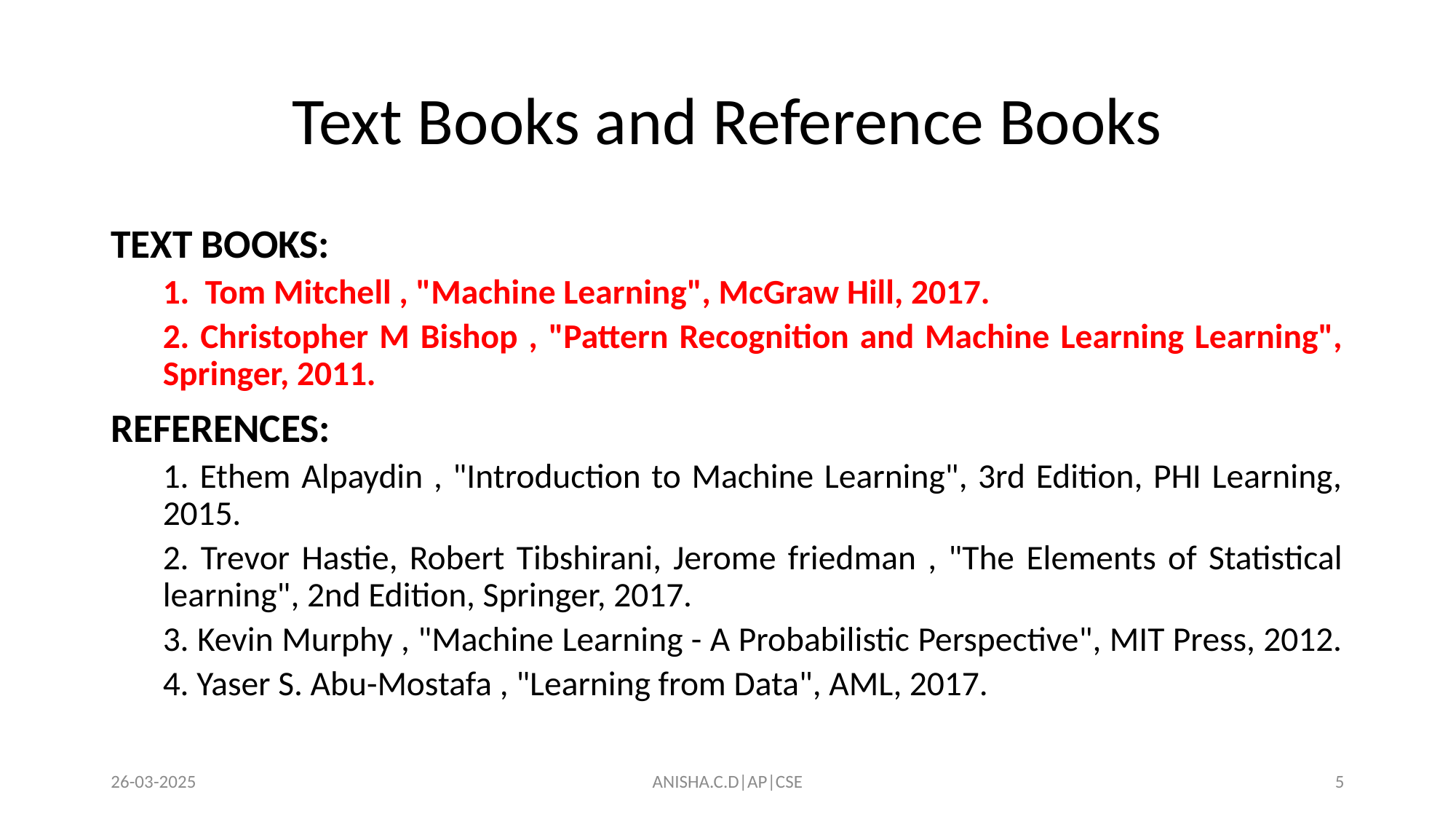

# Text Books and Reference Books
TEXT BOOKS:
1.  Tom Mitchell , "Machine Learning", McGraw Hill, 2017.
2. Christopher M Bishop , "Pattern Recognition and Machine Learning Learning", Springer, 2011.
REFERENCES:
1. Ethem Alpaydin , "Introduction to Machine Learning", 3rd Edition, PHI Learning, 2015.
2. Trevor Hastie, Robert Tibshirani, Jerome friedman , "The Elements of Statistical learning", 2nd Edition, Springer, 2017.
3. Kevin Murphy , "Machine Learning - A Probabilistic Perspective", MIT Press, 2012.
4. Yaser S. Abu-Mostafa , "Learning from Data", AML, 2017.
26-03-2025
ANISHA.C.D|AP|CSE
5